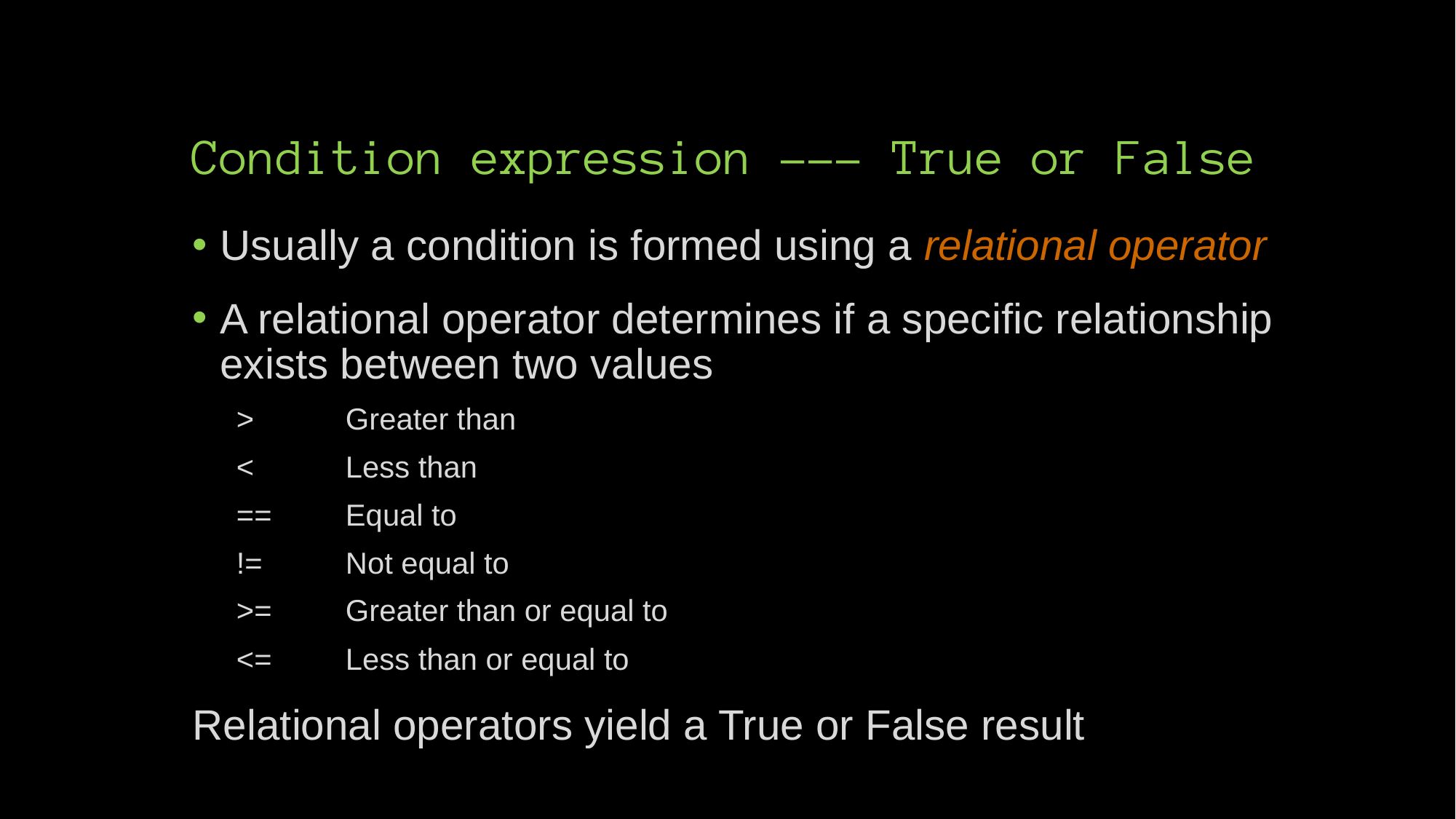

# Condition expression --- True or False
Usually a condition is formed using a relational operator
A relational operator determines if a specific relationship exists between two values
>	Greater than
<	Less than
==	Equal to
!=	Not equal to
>=	Greater than or equal to
<=	Less than or equal to
Relational operators yield a True or False result